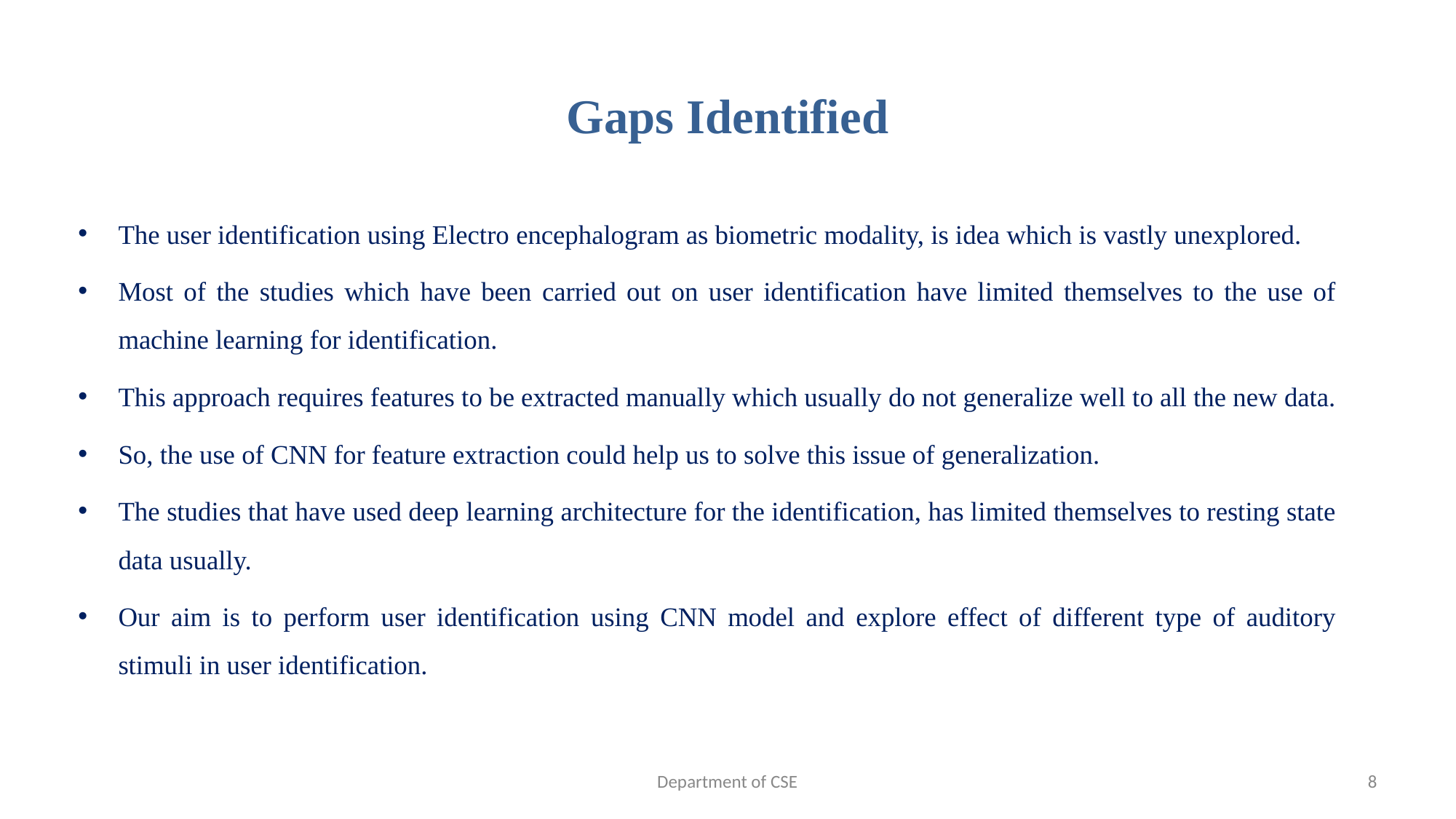

# Gaps Identified
The user identification using Electro encephalogram as biometric modality, is idea which is vastly unexplored.
Most of the studies which have been carried out on user identification have limited themselves to the use of machine learning for identification.
This approach requires features to be extracted manually which usually do not generalize well to all the new data.
So, the use of CNN for feature extraction could help us to solve this issue of generalization.
The studies that have used deep learning architecture for the identification, has limited themselves to resting state data usually.
Our aim is to perform user identification using CNN model and explore effect of different type of auditory stimuli in user identification.
Department of CSE
8